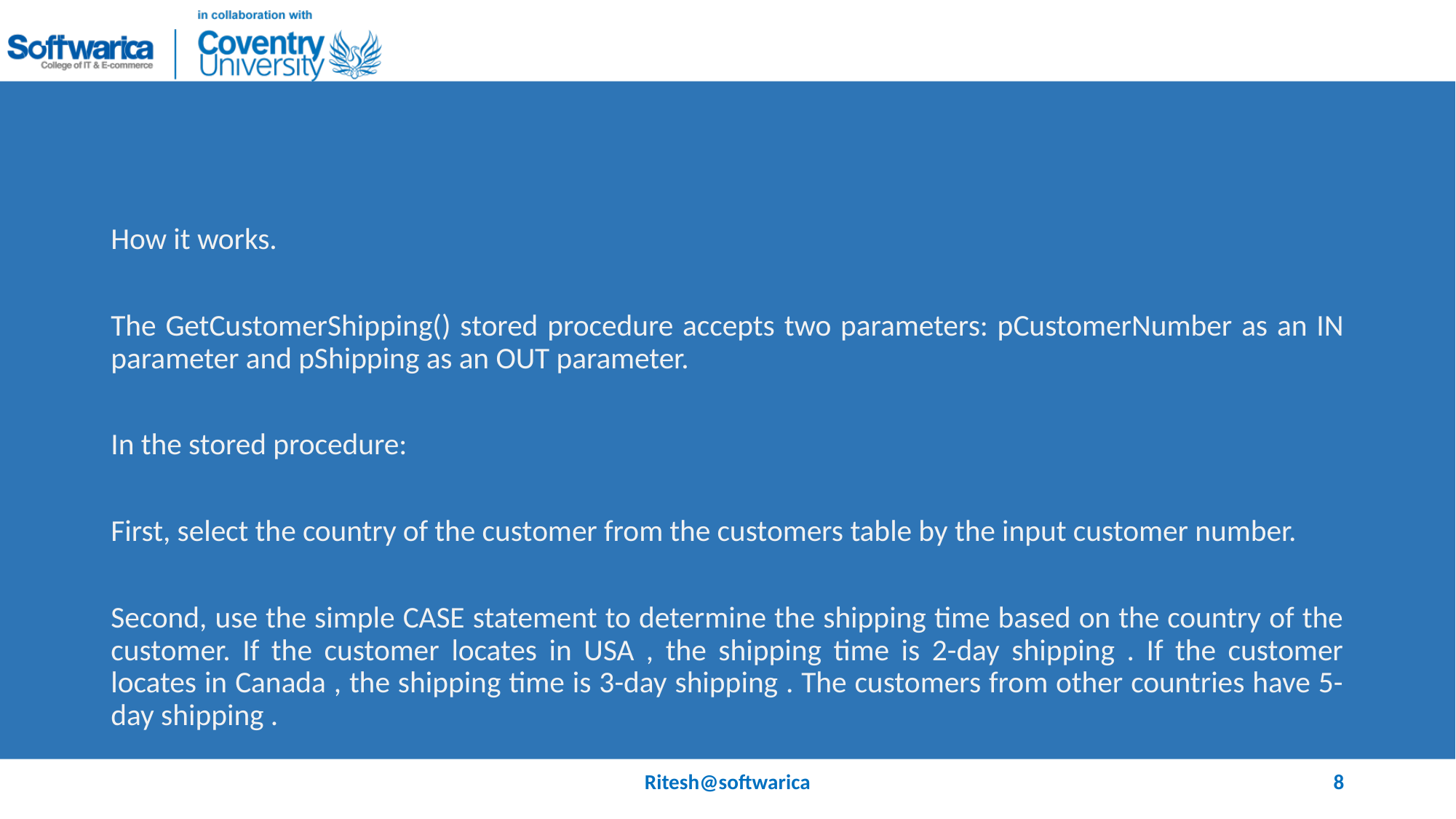

#
How it works.

The GetCustomerShipping() stored procedure accepts two parameters: pCustomerNumber as an IN parameter and pShipping as an OUT parameter.

In the stored procedure:

First, select the country of the customer from the customers table by the input customer number.

Second, use the simple CASE statement to determine the shipping time based on the country of the customer. If the customer locates in USA , the shipping time is 2-day shipping . If the customer locates in Canada , the shipping time is 3-day shipping . The customers from other countries have 5-day shipping .
Ritesh@softwarica
8